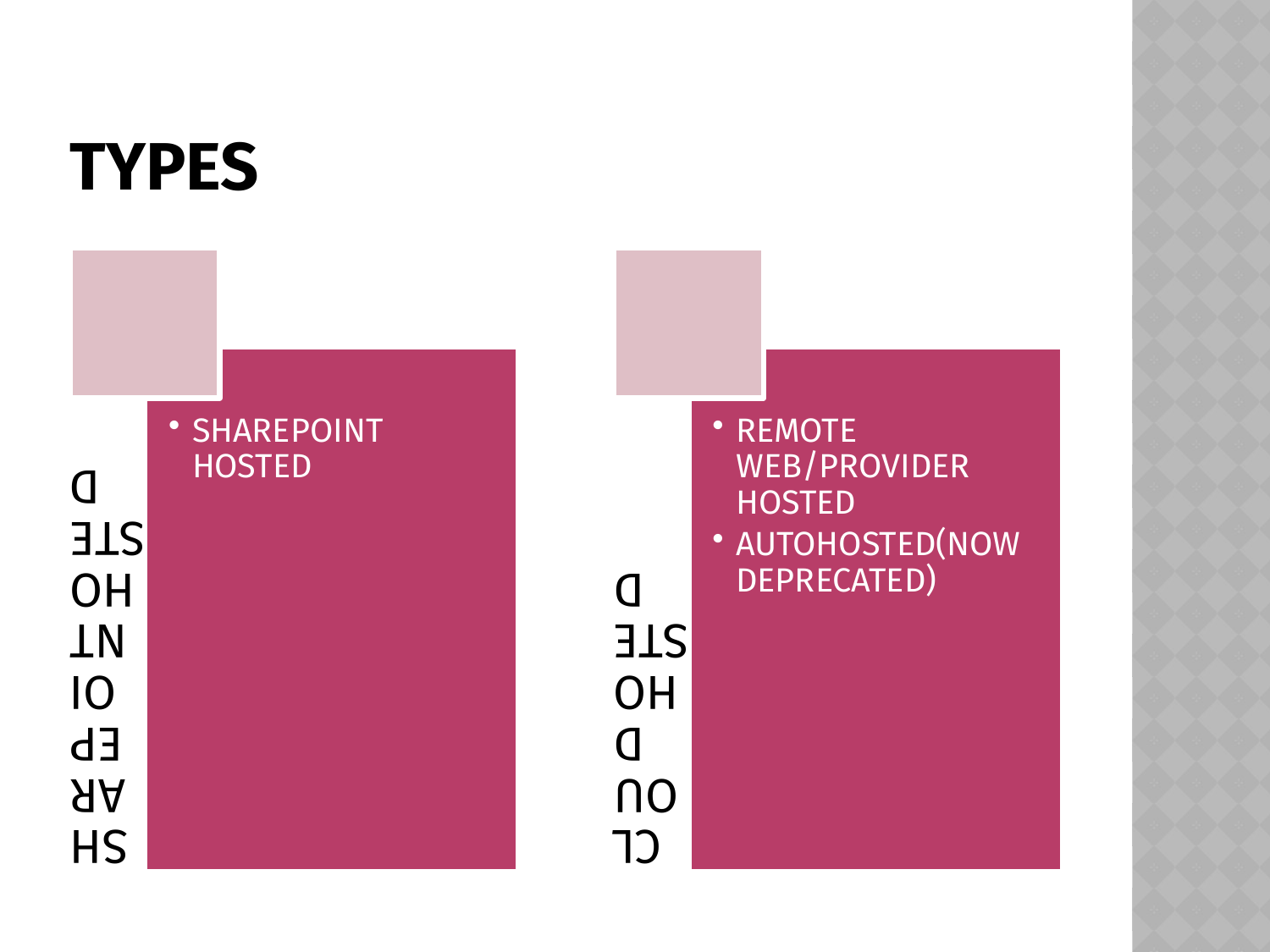

# TYPES
SHAREPOINT HOSTED
SHAREPOINT HOSTED
CLOUD HOSTED
REMOTE WEB/PROVIDER HOSTED
AUTOHOSTED(NOW DEPRECATED)